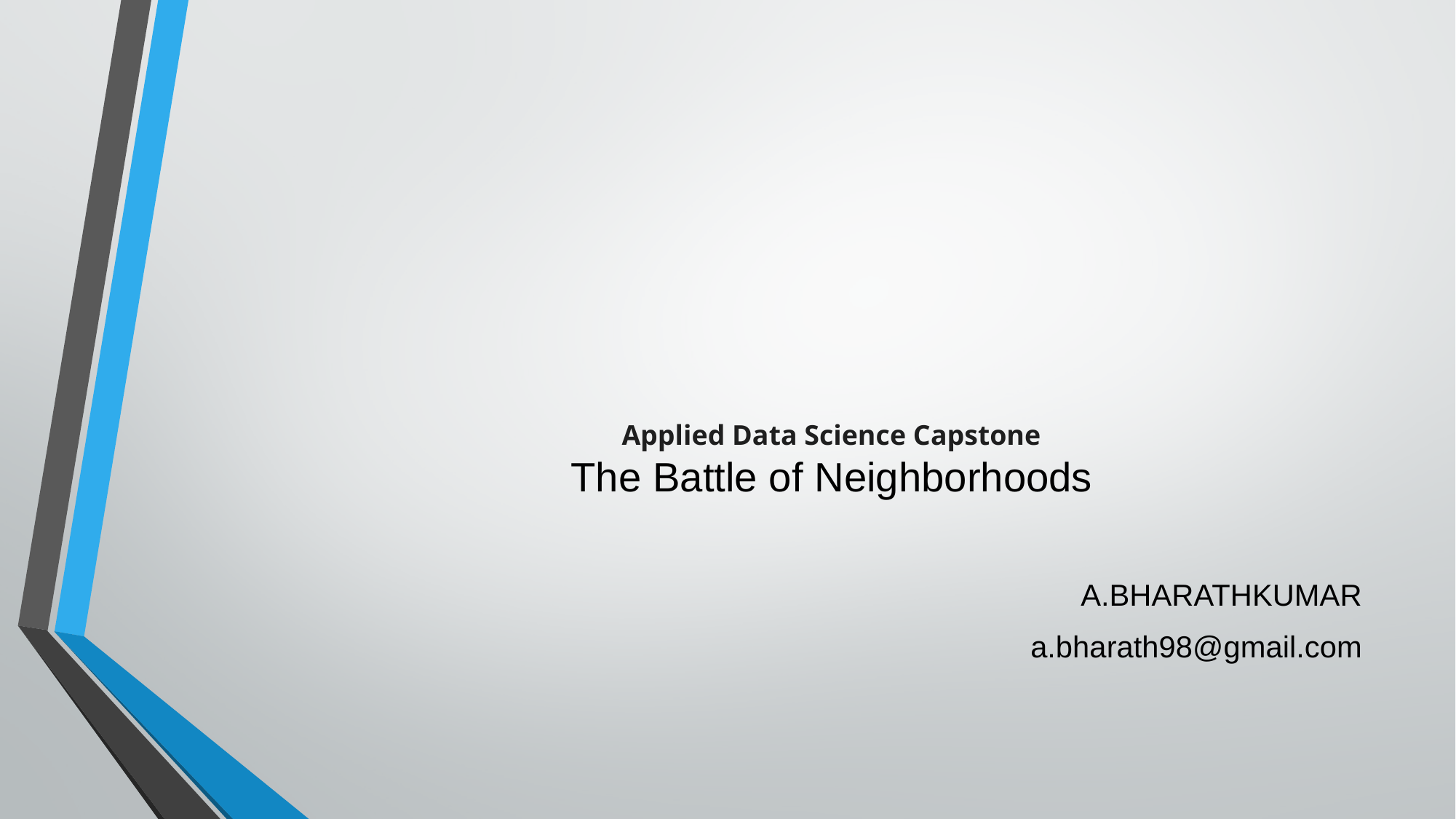

# Applied Data Science Capstone The Battle of Neighborhoods
A.BHARATHKUMAR
a.bharath98@gmail.com